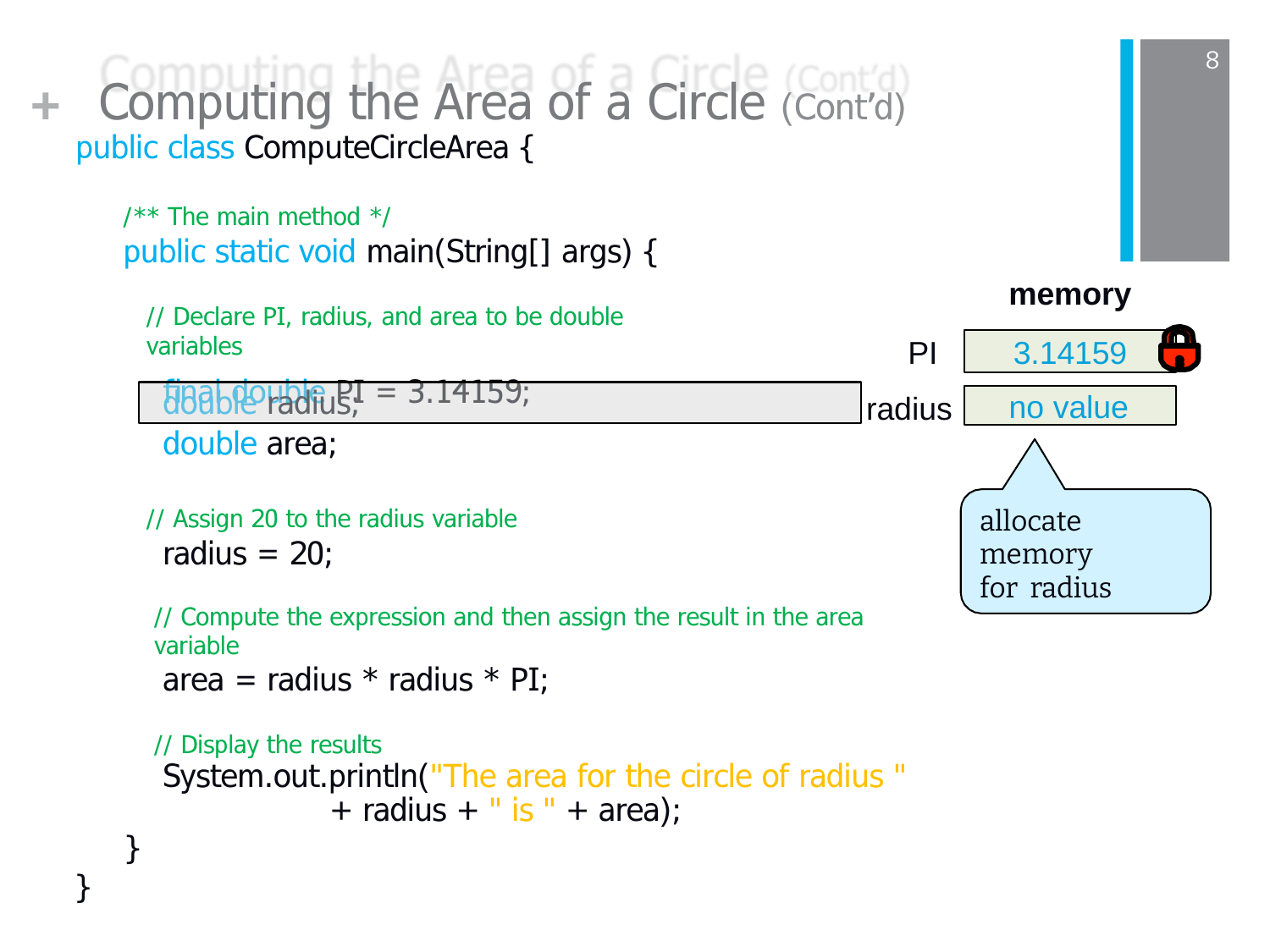

# +	Computing the Area of a Circle (Cont’d)

8
public class ComputeCircleArea {
/** The main method */
public static void main(String[] args) {
memory
// Declare PI, radius, and area to be double variables
final double PI = 3.14159;

3.14159
PI
radius

double radius;

no value
double area;

// Assign 20 to the radius variable
radius = 20;
allocate  memory for  radius
// Compute the expression and then assign the result in the area variable
area = radius * radius * PI;

// Display the results
System.out.println("The area for the circle of radius "
+ radius + " is " + area);
}
}